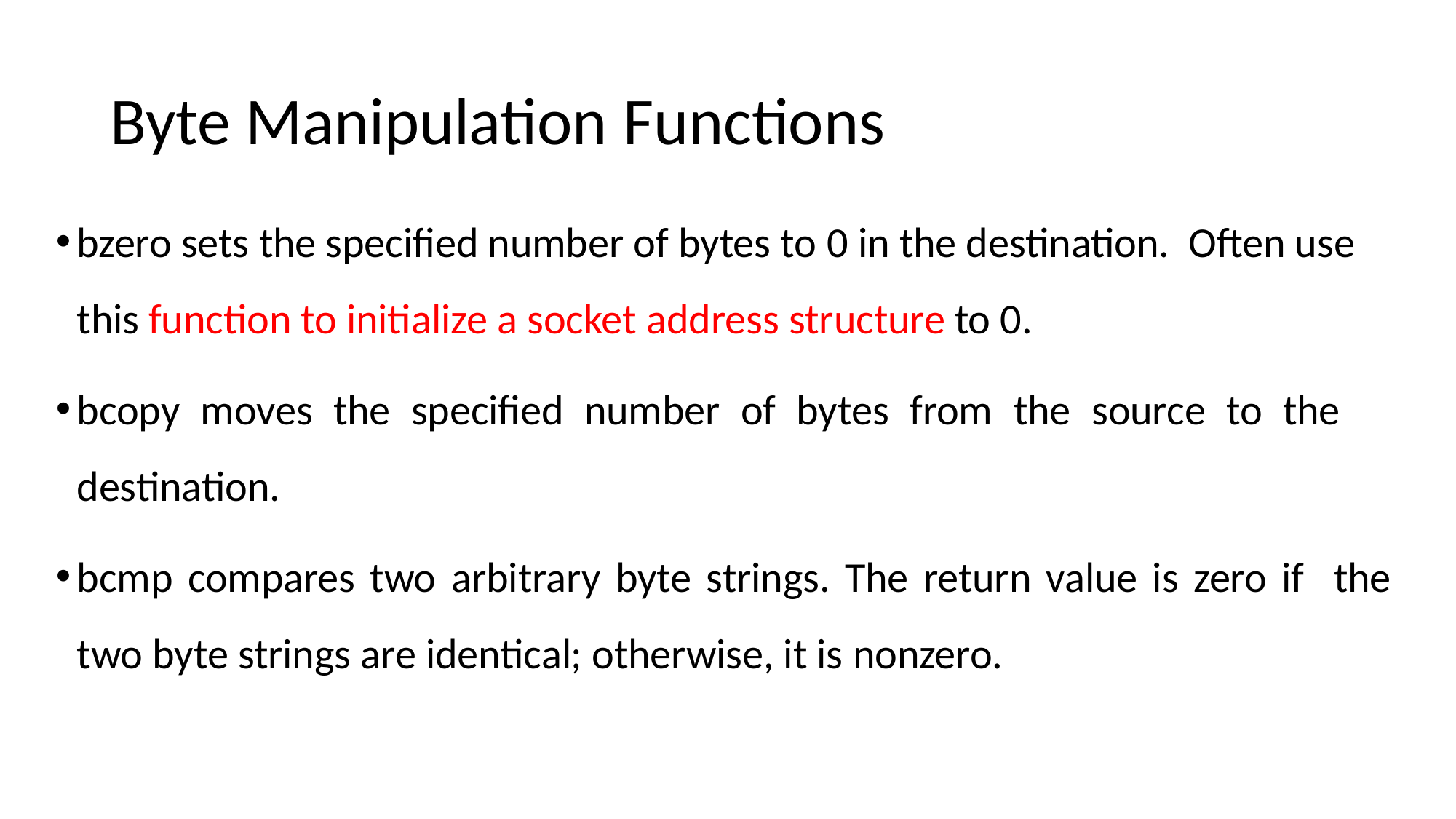

# Byte Manipulation Functions
bzero sets the specified number of bytes to 0 in the destination.  Often use this function to initialize a socket address structure to 0.
bcopy moves the specified number of bytes from the source to the  destination.
bcmp compares two arbitrary byte strings. The return value is zero if  the two byte strings are identical; otherwise, it is nonzero.